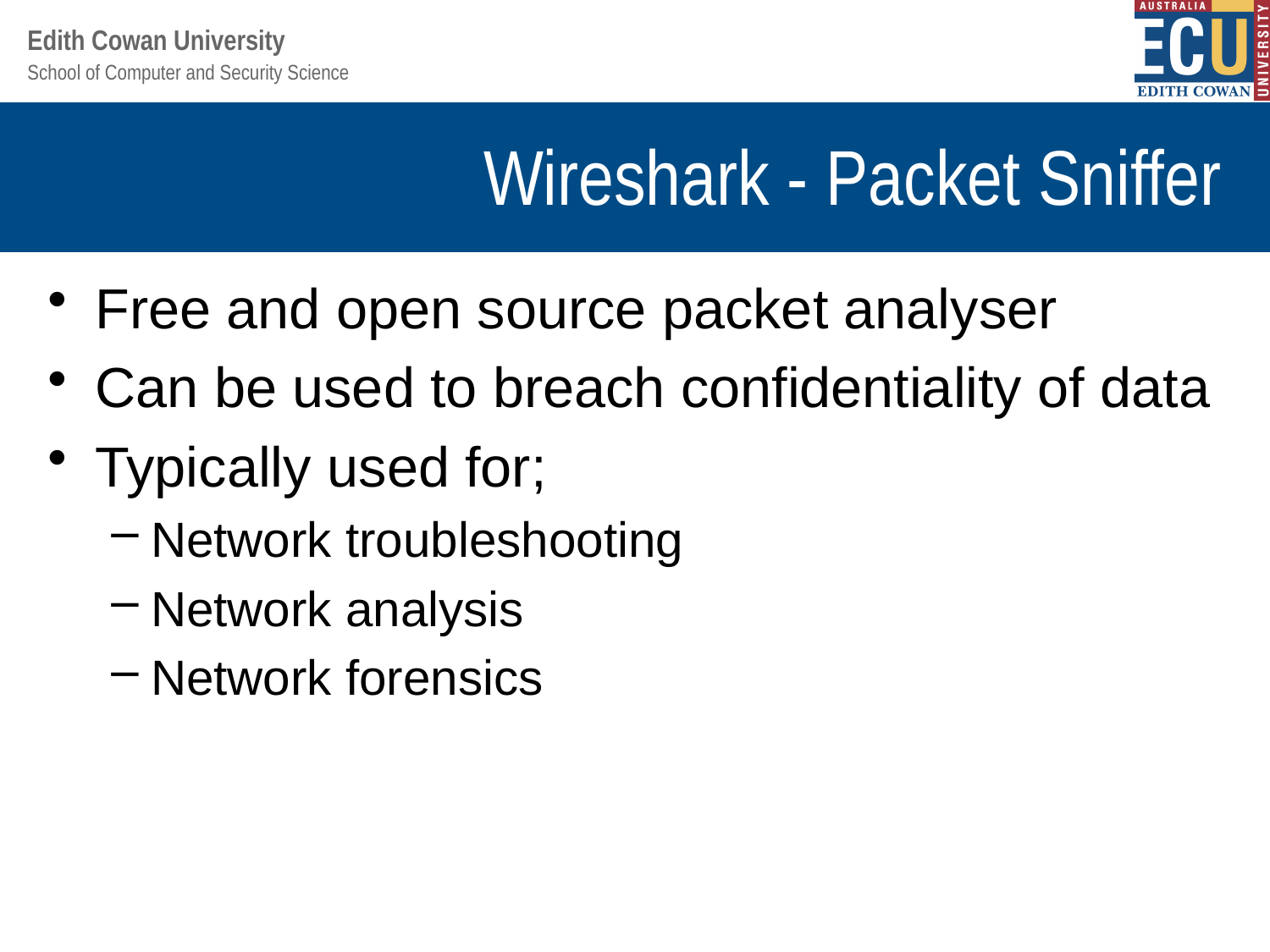

# Wireshark - Packet Sniffer
Free and open source packet analyser
Can be used to breach confidentiality of data
Typically used for;
Network troubleshooting
Network analysis
Network forensics